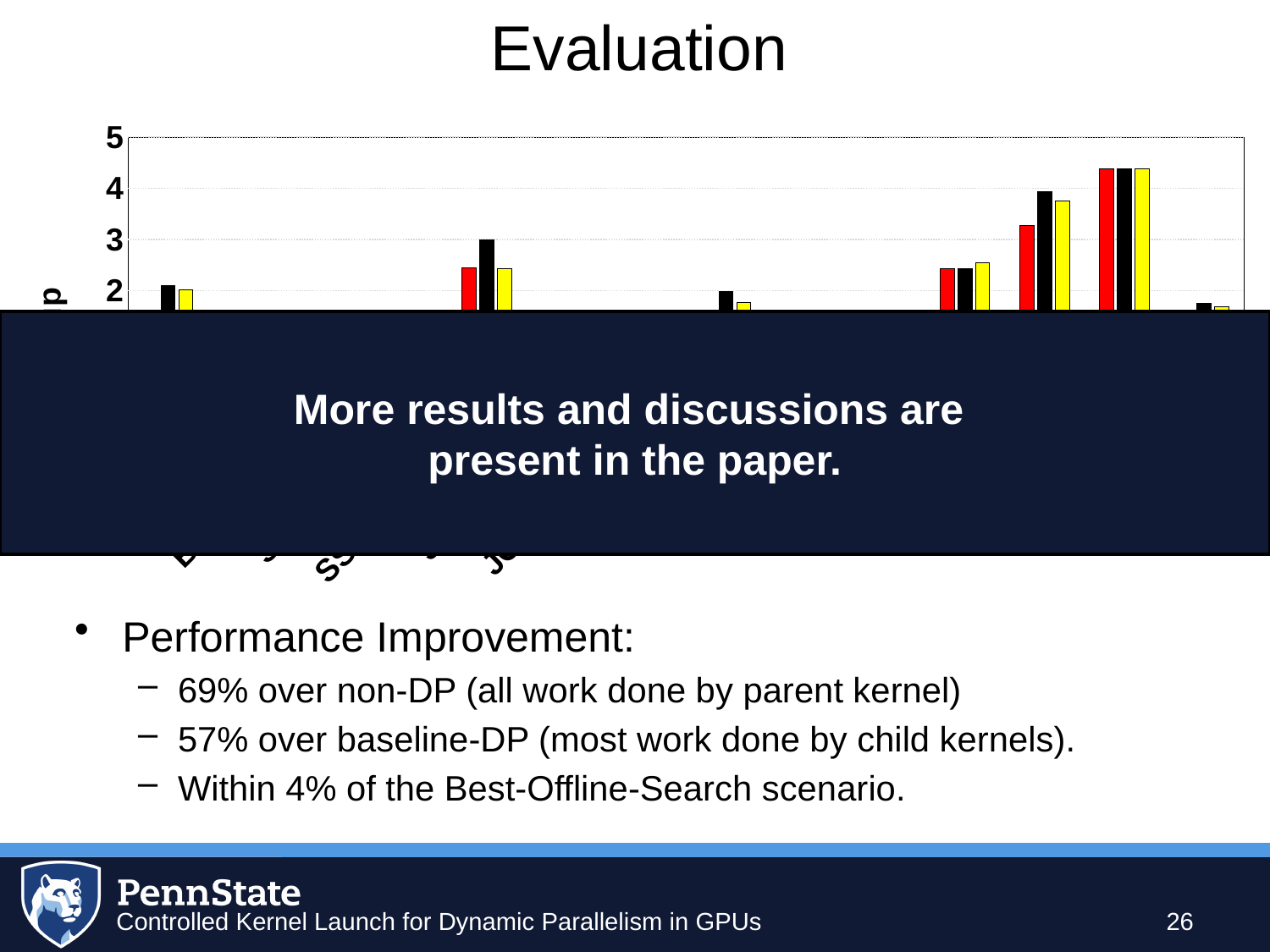

Evaluation

### Chart

| Category | Baseline-DP | Offline-Search (best) | SPAWN |
|---|---|---|---|
| AMR | 0.51021264972483 | 2.098159800906443 | 2.009651181612173 |
| BFS-citation | 0.459804695812546 | 1.041155746813894 | 0.898531671907881 |
| BFS-graph500 | 0.861703460545769 | 1.49202729679839 | 1.569031331178323 |
| SSSP-citation | 1.078709409582128 | 1.183890971834823 | 1.128656867451123 |
| SSSP-graph500 | 2.441031062134948 | 2.992671372080027 | 2.420582802105691 |
| JOIN-uniform | 0.384800841372462 | 1.356584967407494 | 1.312573072878017 |
| JOIN-gaussion | 0.257473714377832 | 1.0418151856562 | 1.037834279675437 |
| Mandel | 1.404771460423634 | 1.974515050167224 | 1.757547380156076 |
| GC-citation | 1.005596883786317 | 1.020322750702905 | 1.017941658856607 |
| GC-graph500 | 0.995062774610134 | 1.063723367998305 | 1.146099499829592 |
| MM-small | 2.434751246043575 | 2.434751246043575 | 2.539733612260303 |
| MM-large | 3.277894341688176 | 3.931342947082661 | 3.746098332636424 |
| SA-thaliana | 4.376526103403086 | 4.376526103403086 | 4.382969282538592 |
| Geomean | 1.075929250682002 | 1.751983832091751 | 1.687750467894806 |
More results and discussions are
present in the paper.
Performance Improvement:
69% over non-DP (all work done by parent kernel)
57% over baseline-DP (most work done by child kernels).
Within 4% of the Best-Offline-Search scenario.

26